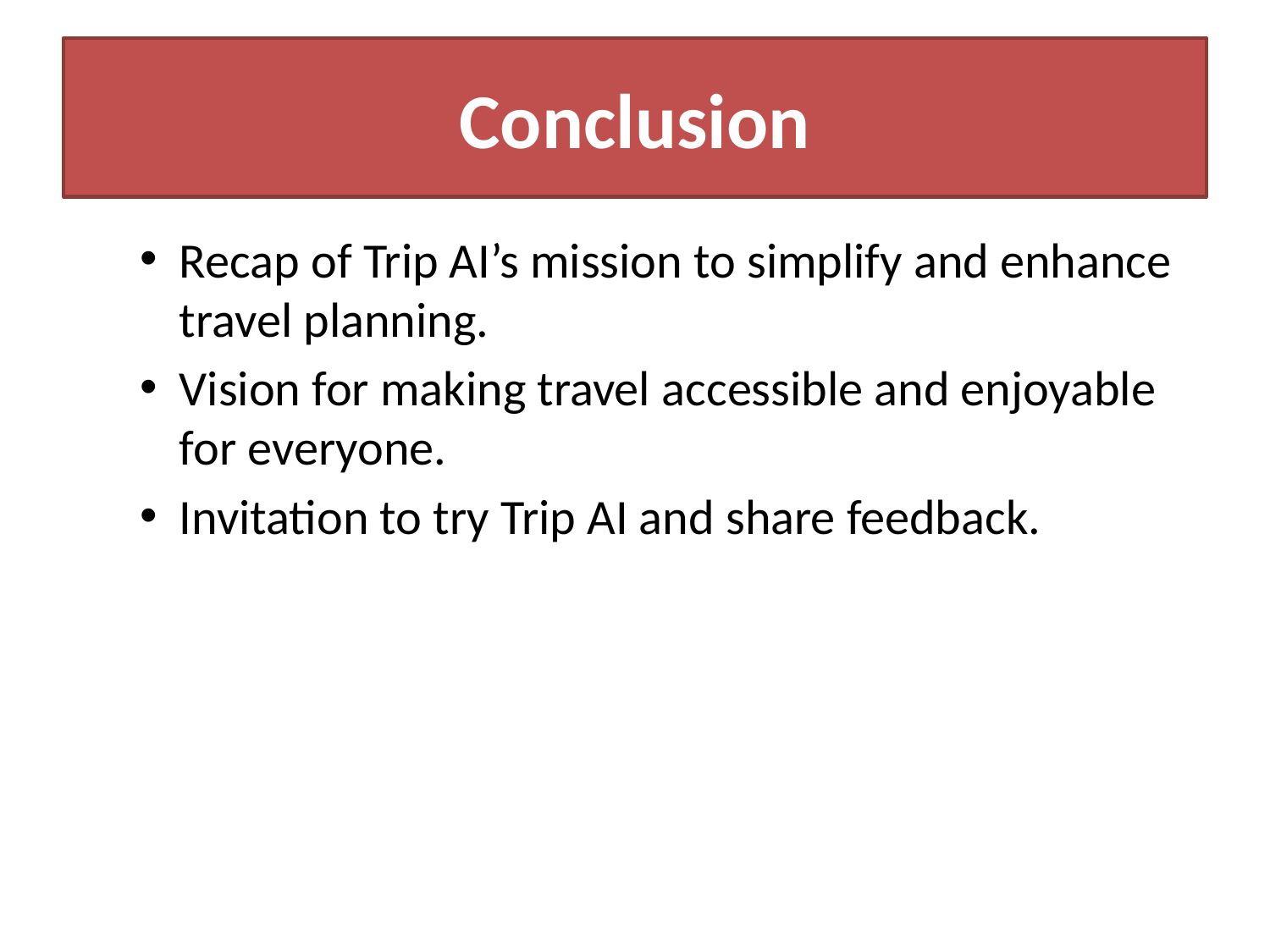

# Conclusion
Recap of Trip AI’s mission to simplify and enhance travel planning.
Vision for making travel accessible and enjoyable for everyone.
Invitation to try Trip AI and share feedback.